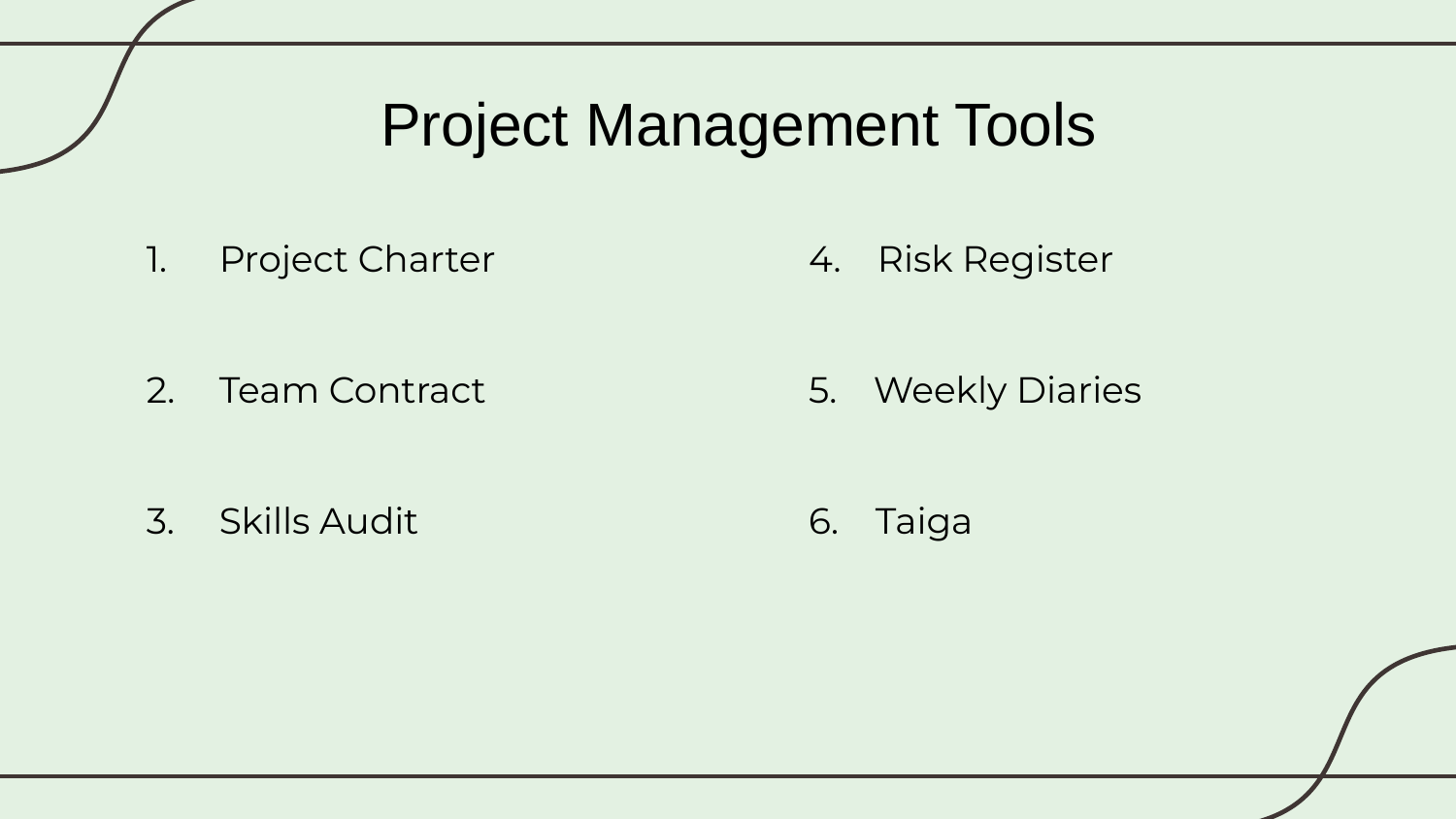

# Project Management Tools
Project Charter

Team Contract

Skills Audit

4. Risk Register

5. Weekly Diaries

6. Taiga